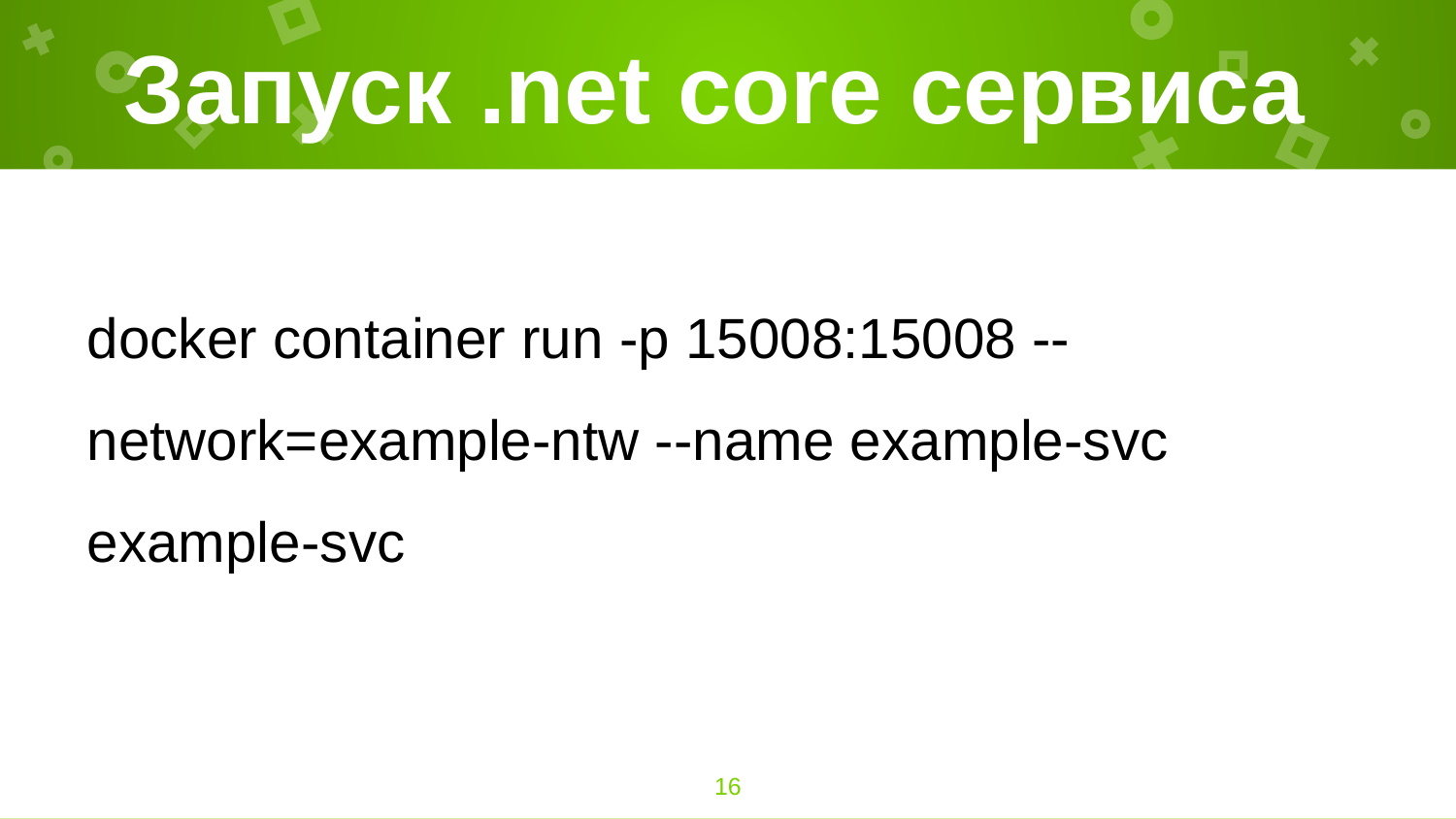

# Запуск .net core сервиса

docker container run -p 15008:15008 --network=example-ntw --name example-svc example-svc

16